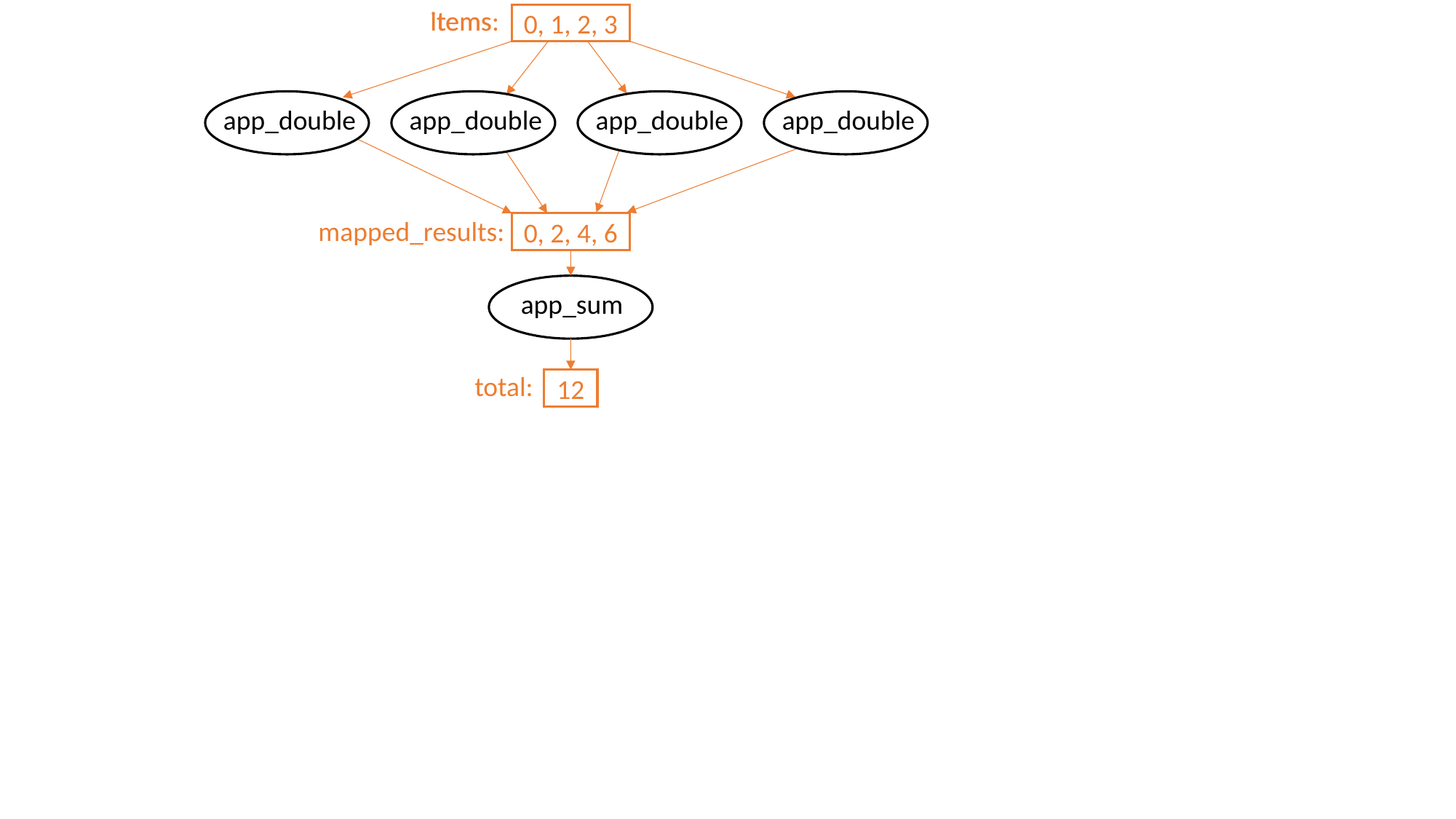

Items:
items
0, 1, 2, 3

app_double

app_double

app_double

app_double
mapped_results:
0, 2, 4, 6

app_sum
total:
12